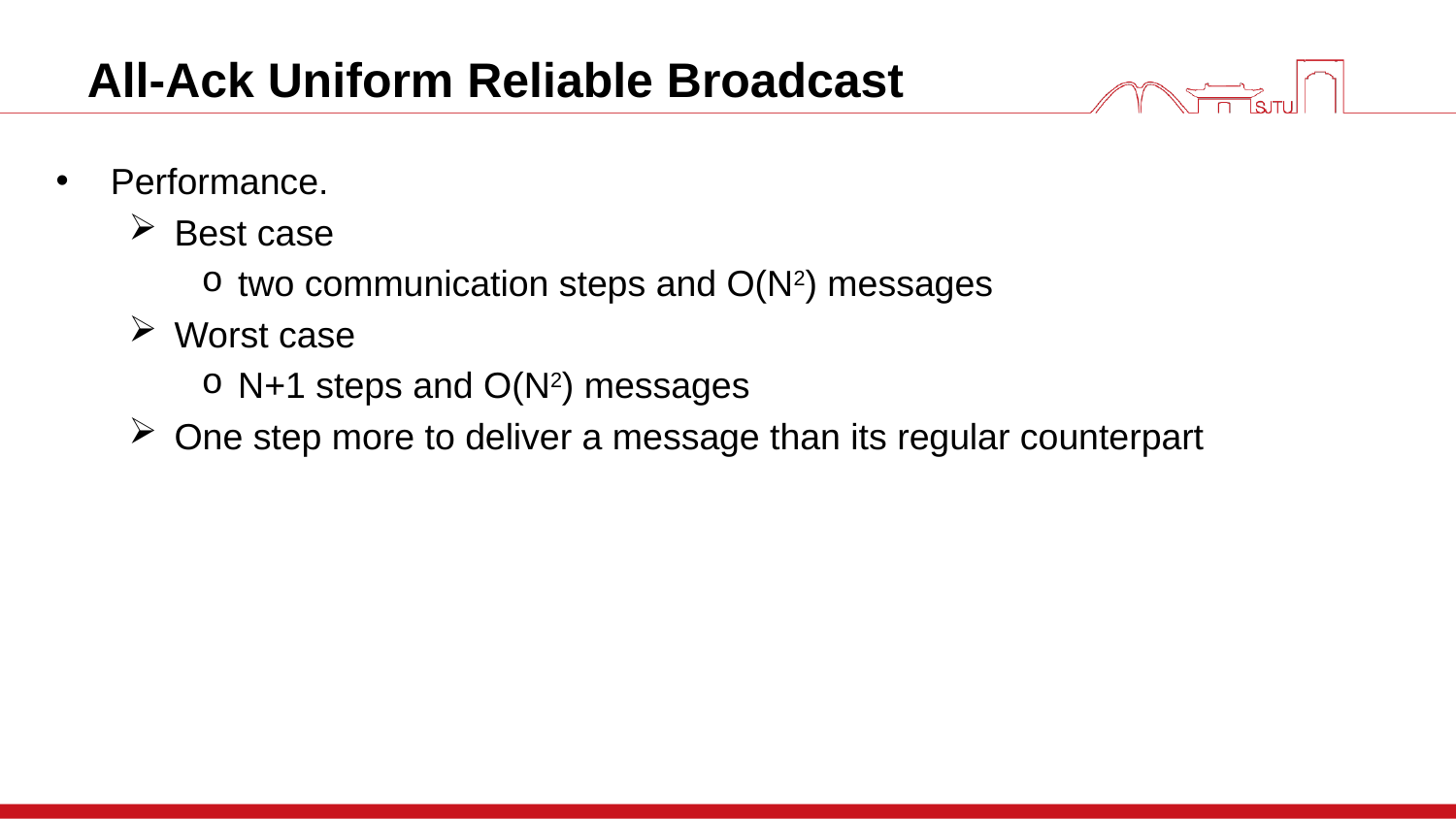

# All-Ack Uniform Reliable Broadcast
Performance.
Best case
two communication steps and O(N2) messages
Worst case
N+1 steps and O(N2) messages
One step more to deliver a message than its regular counterpart